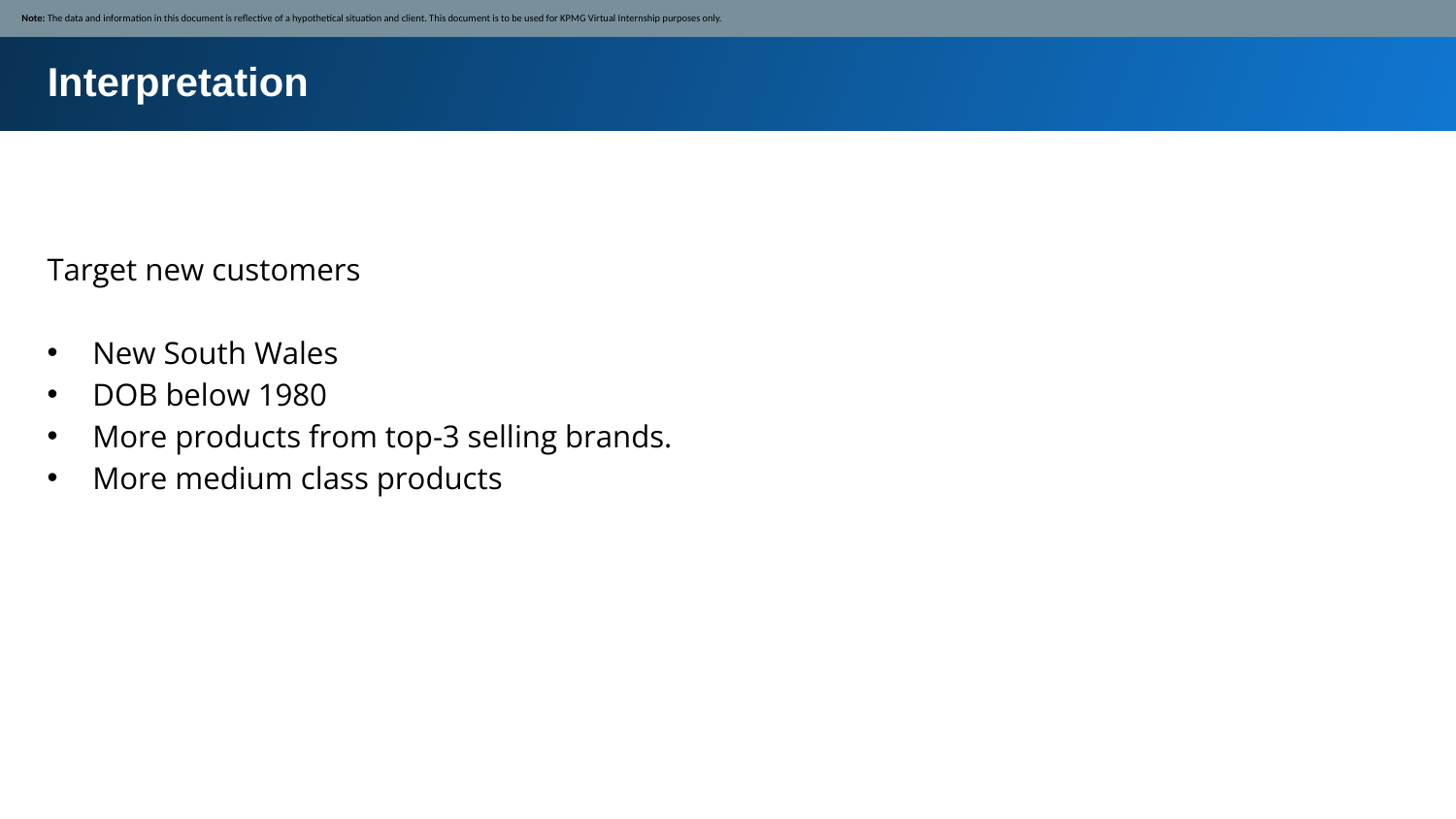

Note: The data and information in this document is reflective of a hypothetical situation and client. This document is to be used for KPMG Virtual Internship purposes only.
Interpretation
Target new customers

New South Wales
DOB below 1980
More products from top-3 selling brands.
More medium class products

### Chart: Number of transactions product class-wise

| Category |
|---|